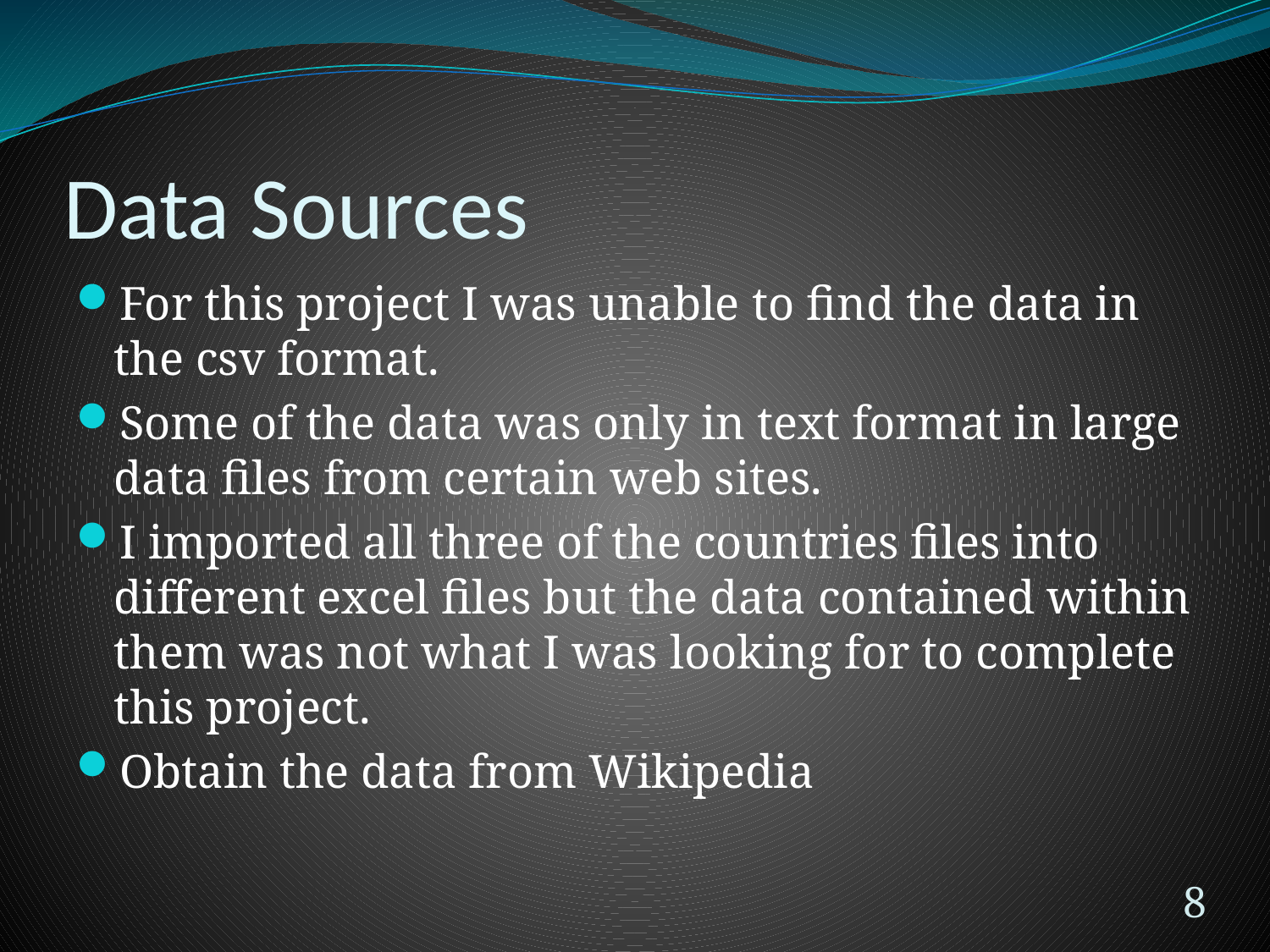

# Data Sources
For this project I was unable to find the data in the csv format.
Some of the data was only in text format in large data files from certain web sites.
I imported all three of the countries files into different excel files but the data contained within them was not what I was looking for to complete this project.
Obtain the data from Wikipedia
8